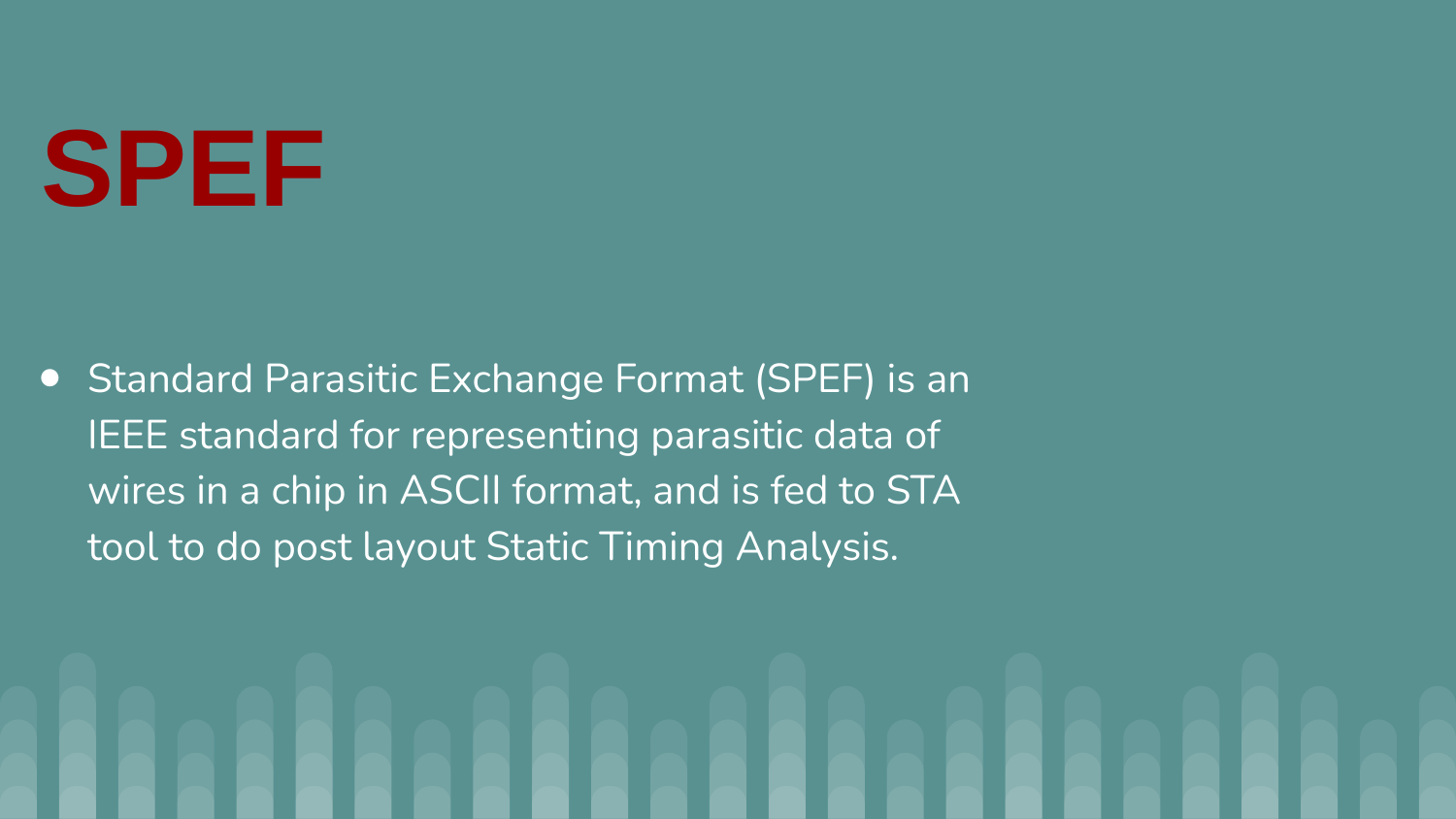

# SPEF
Standard Parasitic Exchange Format (SPEF) is an IEEE standard for representing parasitic data of wires in a chip in ASCII format, and is fed to STA tool to do post layout Static Timing Analysis.